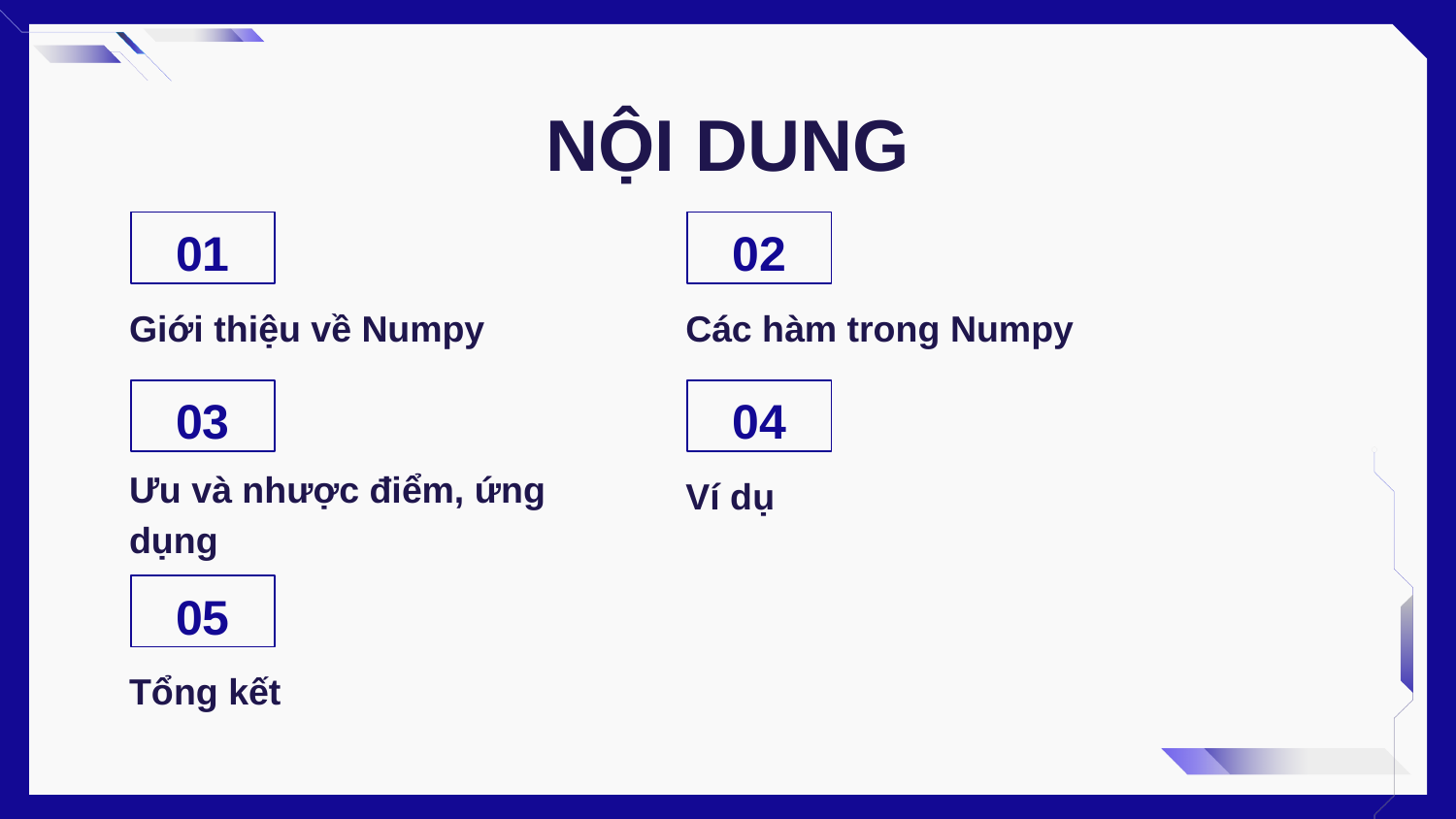

# NỘI DUNG
01
02
Giới thiệu về Numpy
Các hàm trong Numpy
03
04
Ưu và nhược điểm, ứng dụng
Ví dụ
05
Tổng kết